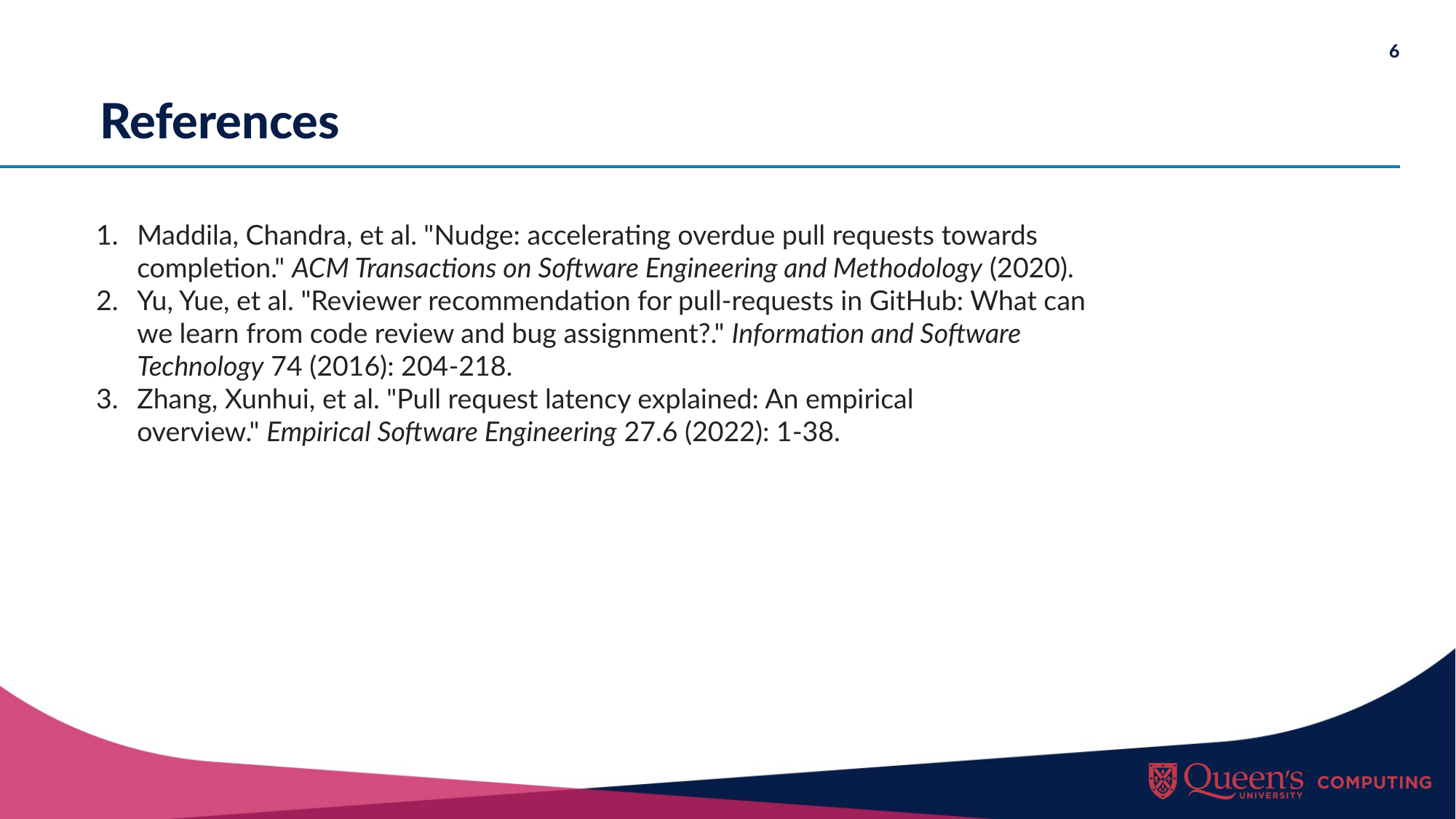

# References
Maddila, Chandra, et al. "Nudge: accelerating overdue pull requests towards completion." ACM Transactions on Software Engineering and Methodology (2020).
Yu, Yue, et al. "Reviewer recommendation for pull-requests in GitHub: What can we learn from code review and bug assignment?." Information and Software Technology 74 (2016): 204-218.
Zhang, Xunhui, et al. "Pull request latency explained: An empirical overview." Empirical Software Engineering 27.6 (2022): 1-38.